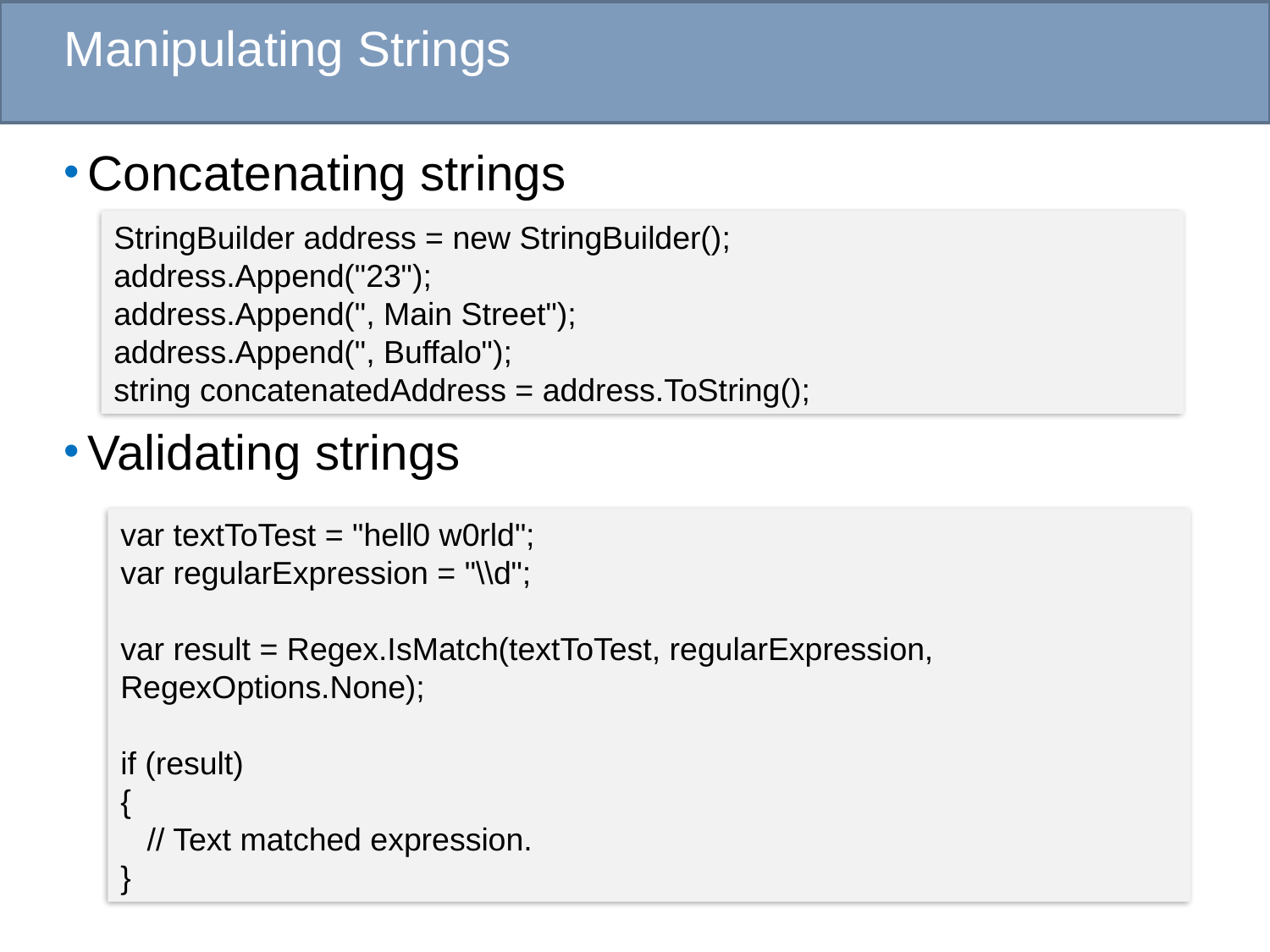

# Manipulating Strings
Concatenating strings

Validating strings

StringBuilder address = new StringBuilder();
address.Append("23");
address.Append(", Main Street");
address.Append(", Buffalo");
string concatenatedAddress = address.ToString();
var textToTest = "hell0 w0rld";
var regularExpression = "\\d";

var result = Regex.IsMatch(textToTest, regularExpression, RegexOptions.None);

if (result)
{
   // Text matched expression.
}